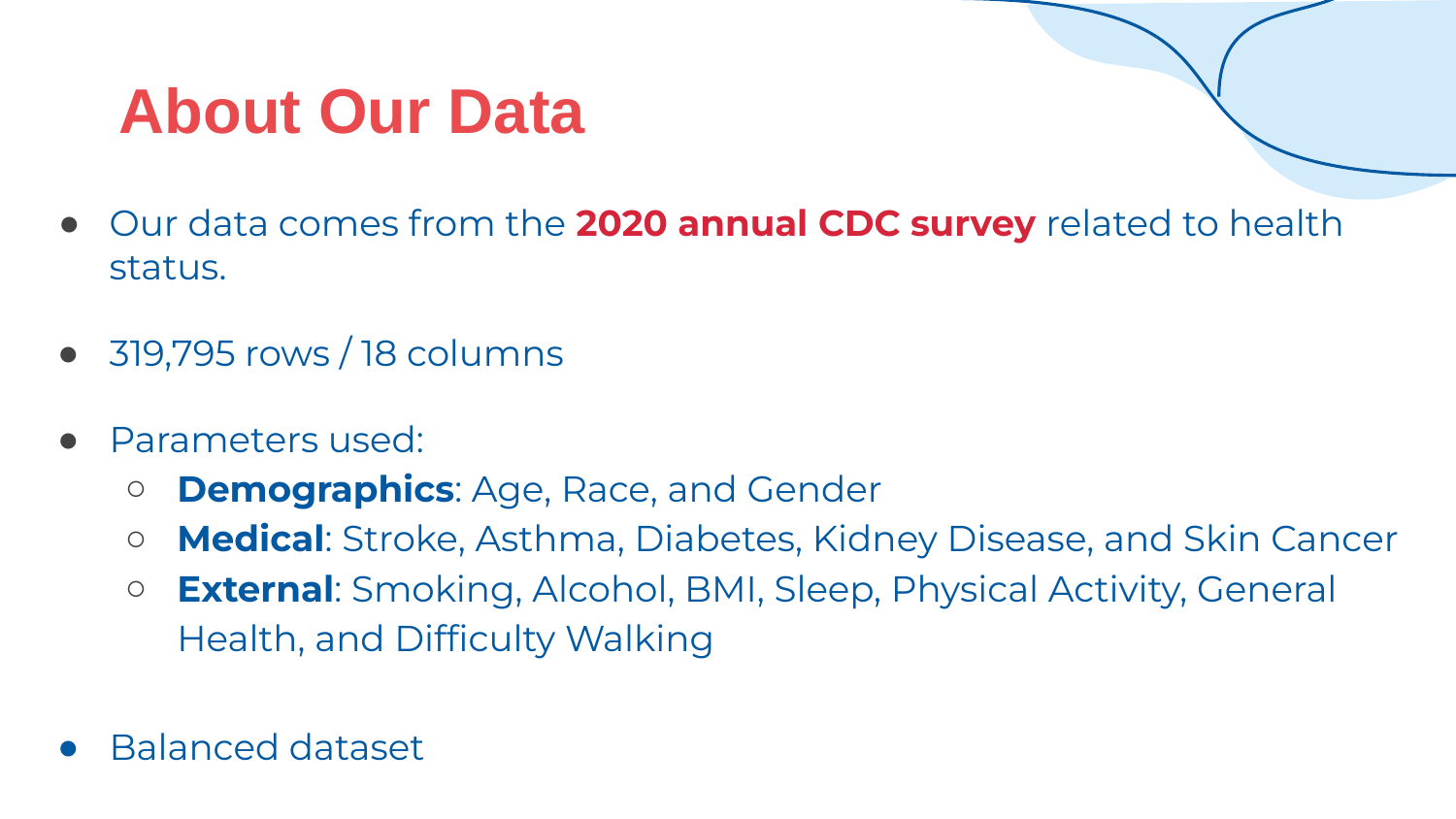

# About Our Data
Our data comes from the 2020 annual CDC survey related to health status.

319,795 rows / 18 columns

Parameters used:
Demographics: Age, Race, and Gender
Medical: Stroke, Asthma, Diabetes, Kidney Disease, and Skin Cancer
External: Smoking, Alcohol, BMI, Sleep, Physical Activity, General Health, and Difficulty Walking

Balanced dataset